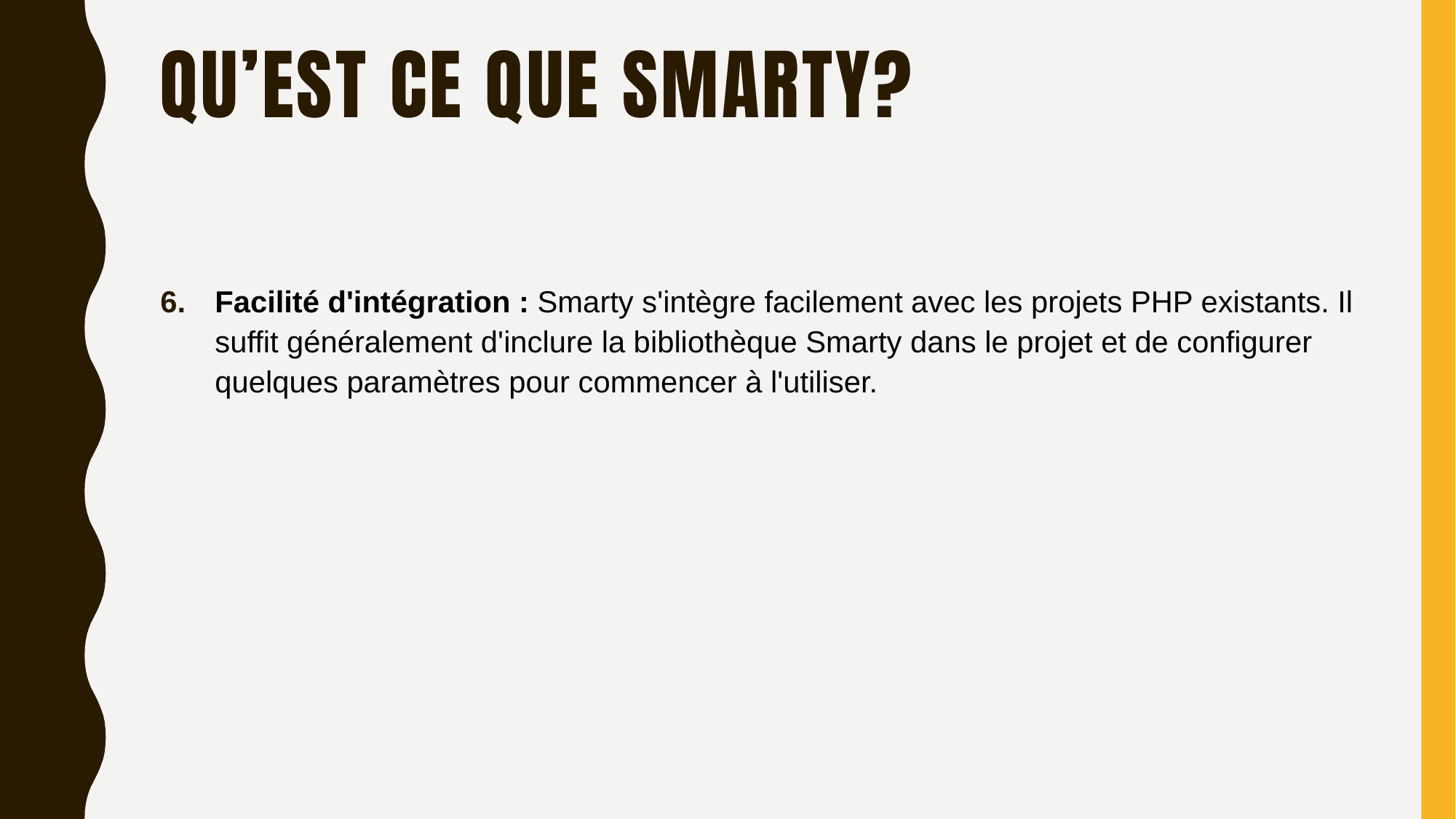

# Qu’est ce que Smarty?
Facilité d'intégration : Smarty s'intègre facilement avec les projets PHP existants. Il suffit généralement d'inclure la bibliothèque Smarty dans le projet et de configurer quelques paramètres pour commencer à l'utiliser.